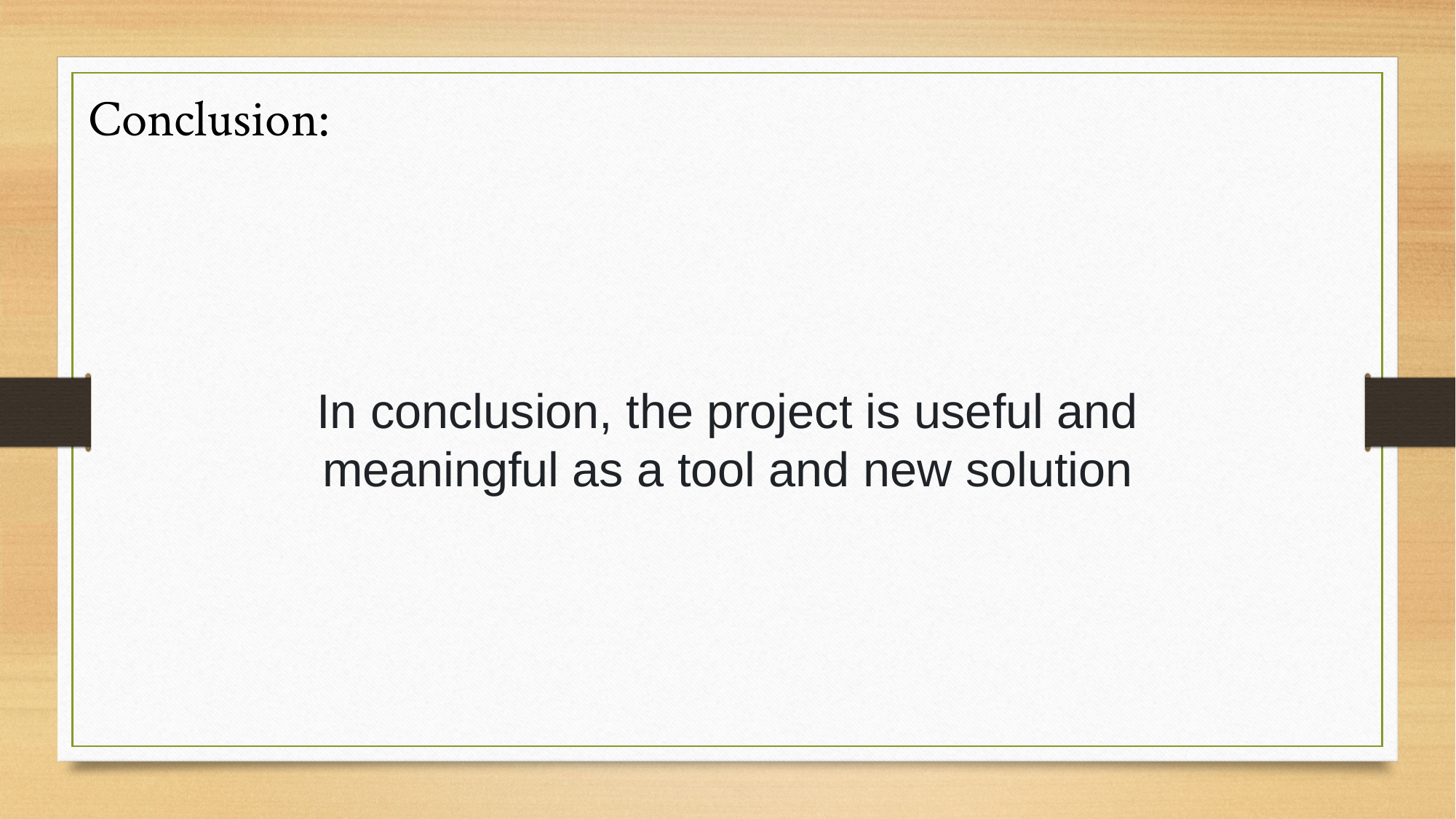

Conclusion:
In conclusion, the project is useful and meaningful as a tool and new solution